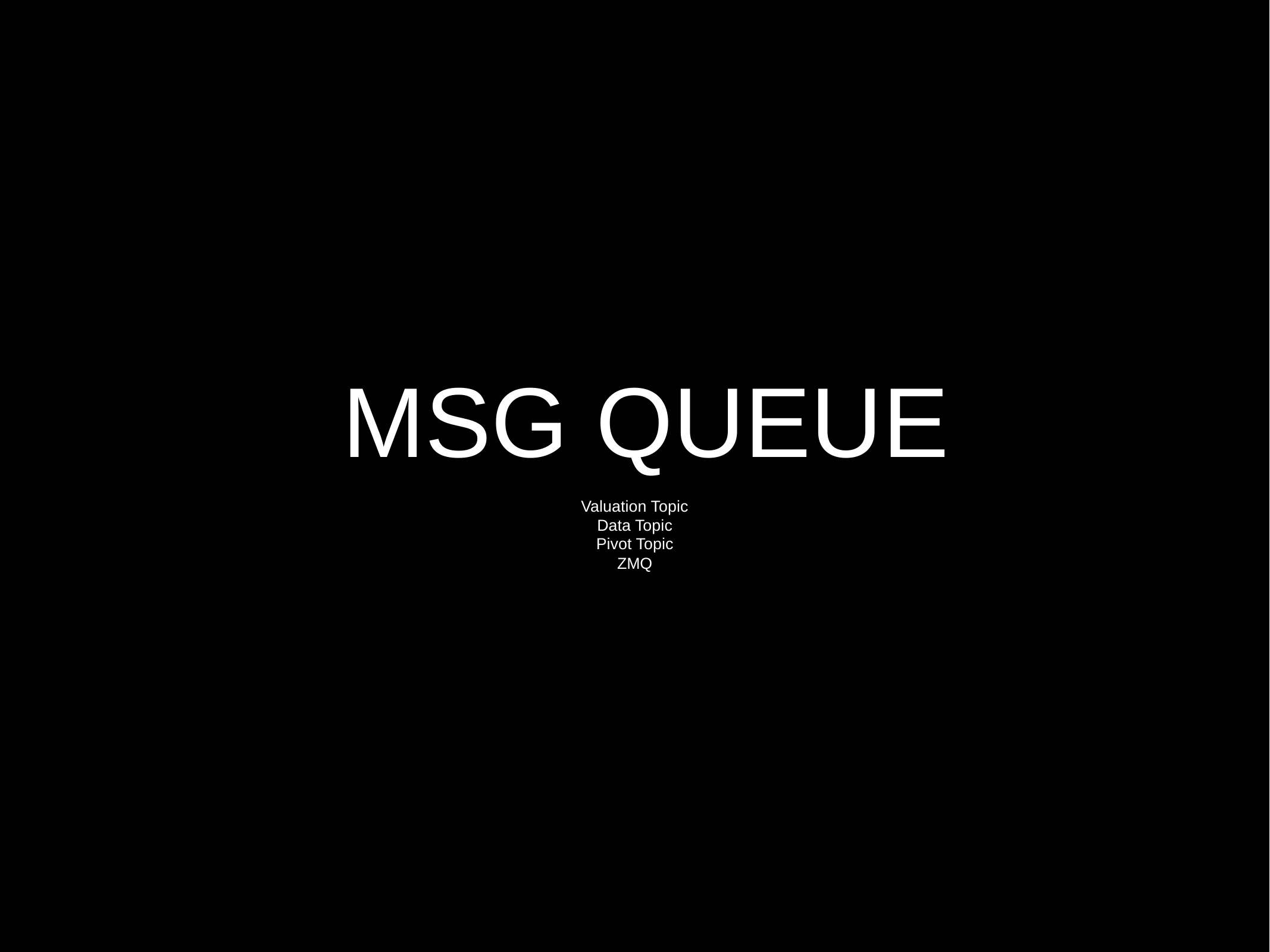

# MSG QUEUE
Valuation Topic
Data Topic
Pivot Topic
ZMQ